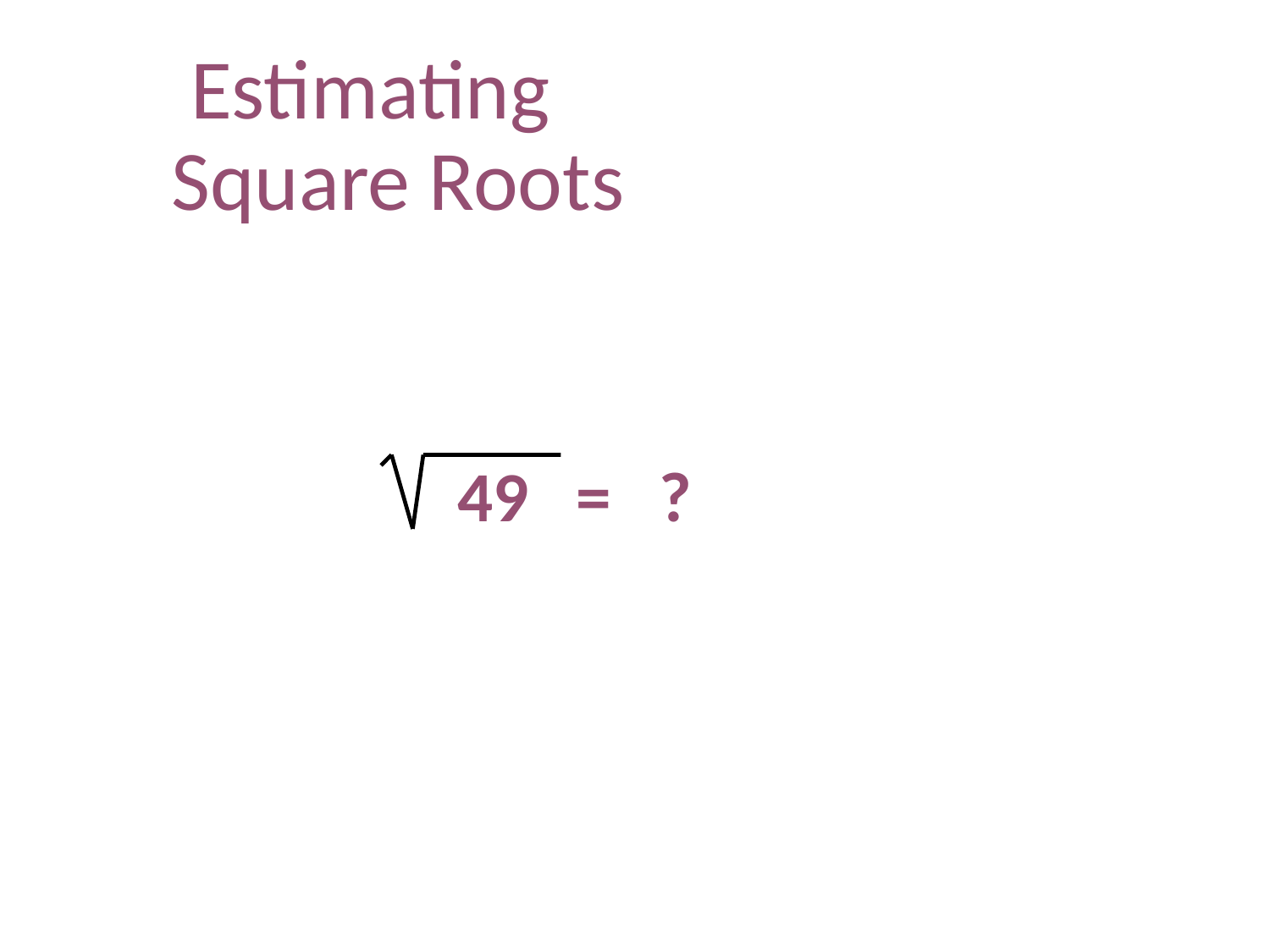

# Estimating Square Roots

49   =   ?